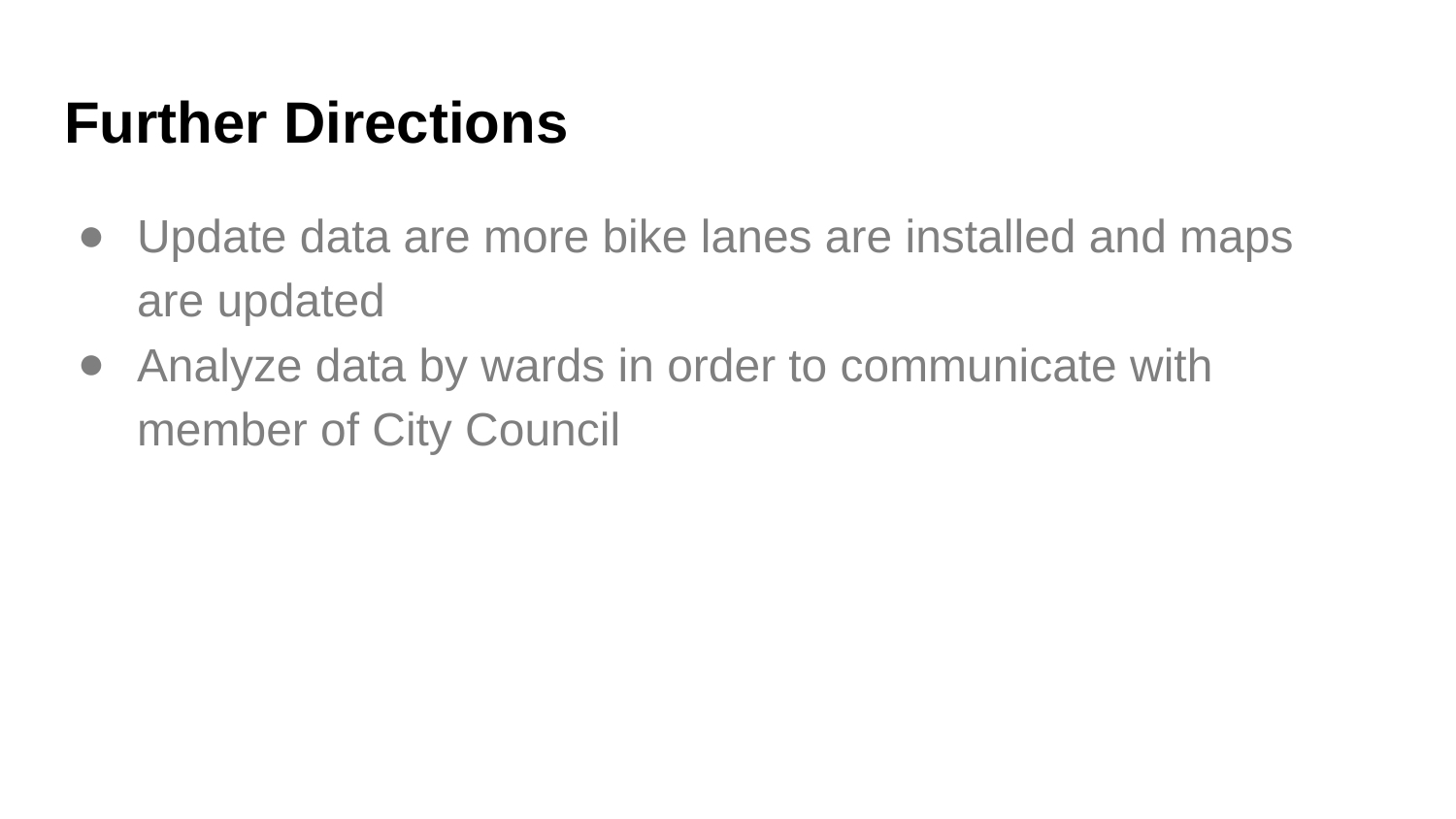

# Further Directions
Update data are more bike lanes are installed and maps are updated
Analyze data by wards in order to communicate with member of City Council